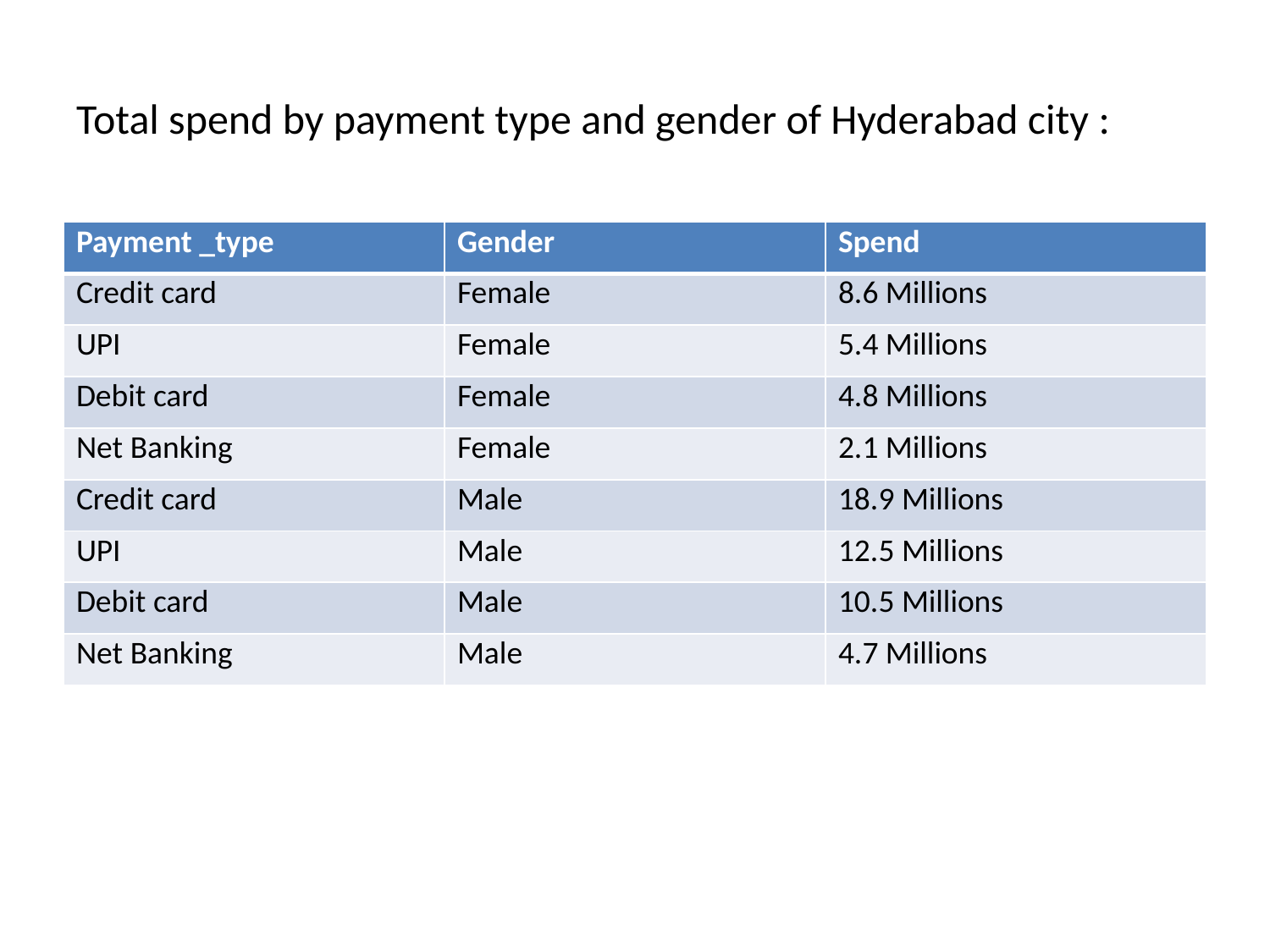

# Total spend by payment type and gender of Hyderabad city :
| Payment \_type | Gender | Spend |
| --- | --- | --- |
| Credit card | Female | 8.6 Millions |
| UPI | Female | 5.4 Millions |
| Debit card | Female | 4.8 Millions |
| Net Banking | Female | 2.1 Millions |
| Credit card | Male | 18.9 Millions |
| UPI | Male | 12.5 Millions |
| Debit card | Male | 10.5 Millions |
| Net Banking | Male | 4.7 Millions |